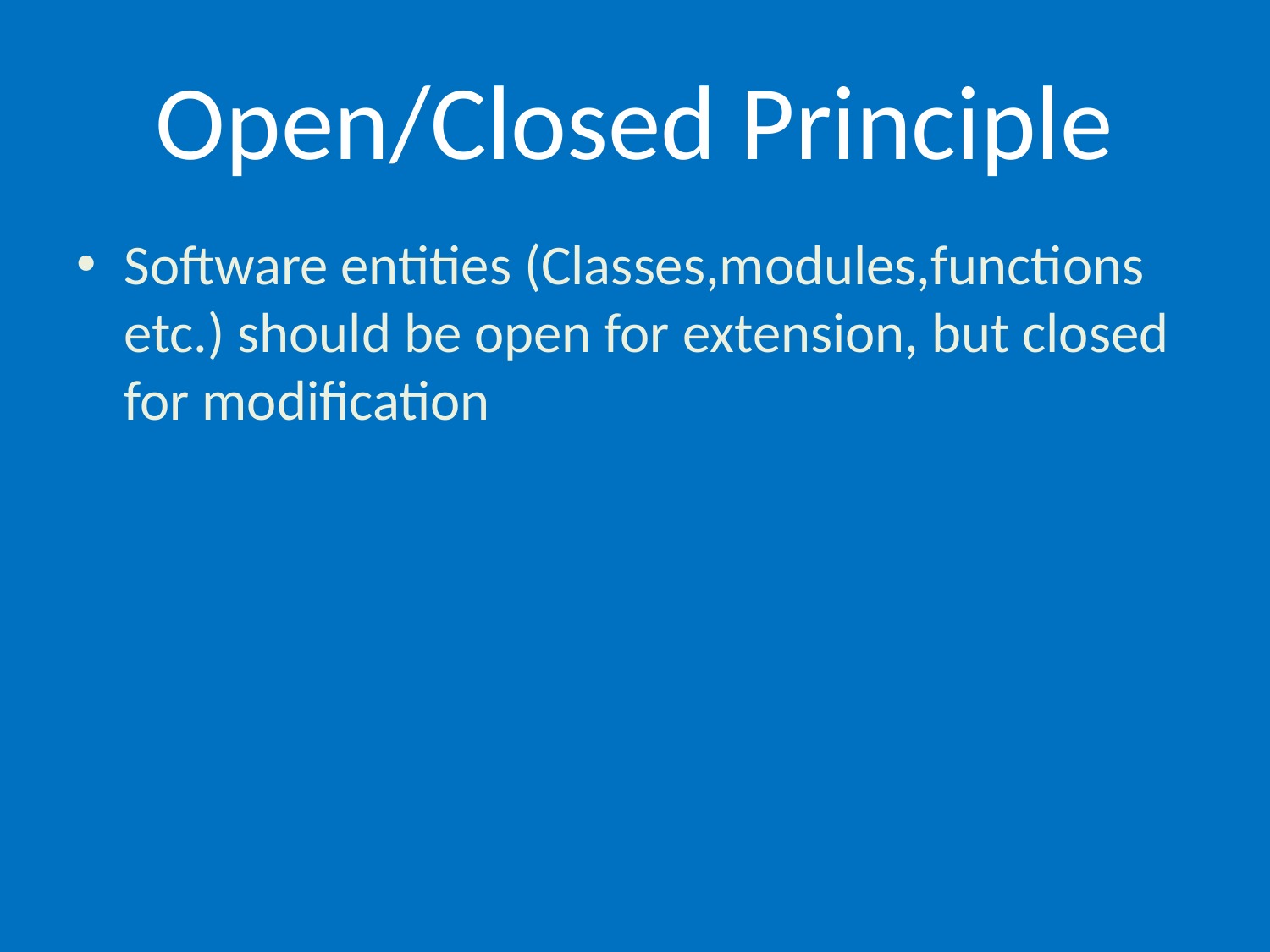

# Open/Closed Principle
Software entities (Classes,modules,functions etc.) should be open for extension, but closed for modification